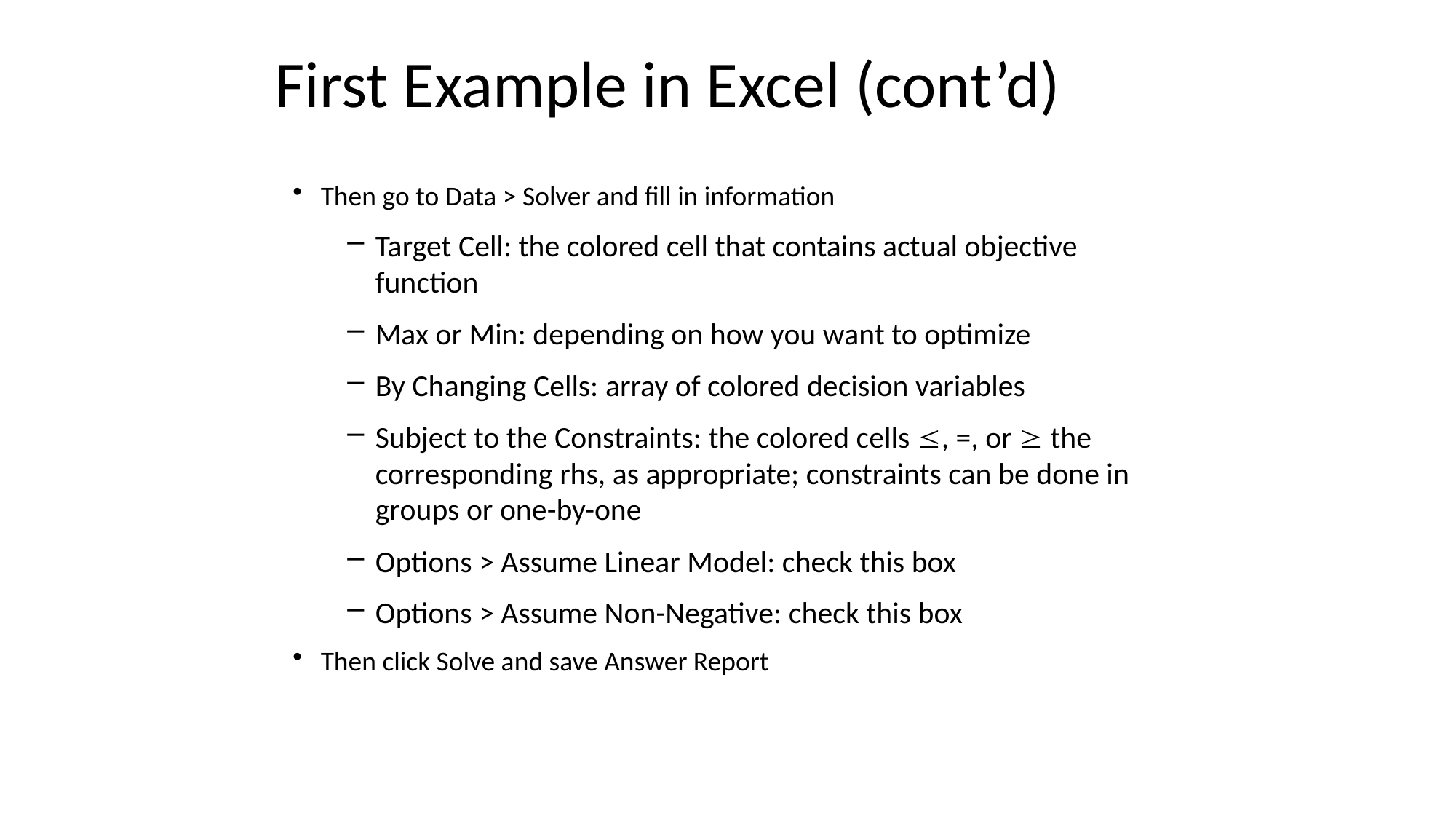

# First Example in Excel (cont’d)
Then go to Data > Solver and fill in information
Target Cell: the colored cell that contains actual objective function
Max or Min: depending on how you want to optimize
By Changing Cells: array of colored decision variables
Subject to the Constraints: the colored cells ≤, =, or ≥ the corresponding rhs, as appropriate; constraints can be done in groups or one-by-one
Options > Assume Linear Model: check this box
Options > Assume Non-Negative: check this box
Then click Solve and save Answer Report